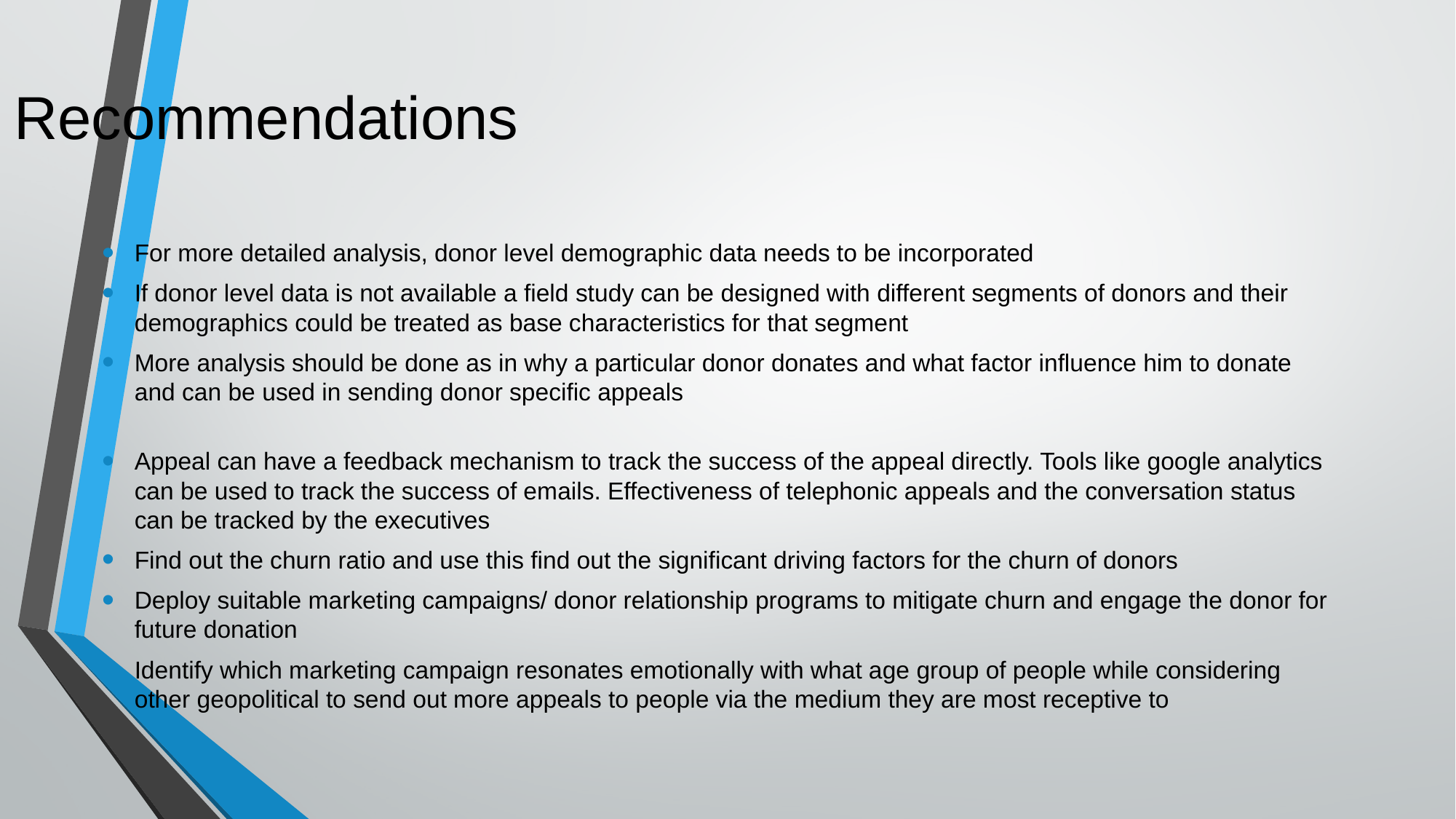

# Recommendations
For more detailed analysis, donor level demographic data needs to be incorporated
If donor level data is not available a field study can be designed with different segments of donors and their demographics could be treated as base characteristics for that segment
More analysis should be done as in why a particular donor donates and what factor influence him to donate and can be used in sending donor specific appeals
Appeal can have a feedback mechanism to track the success of the appeal directly. Tools like google analytics can be used to track the success of emails. Effectiveness of telephonic appeals and the conversation status can be tracked by the executives
Find out the churn ratio and use this find out the significant driving factors for the churn of donors
Deploy suitable marketing campaigns/ donor relationship programs to mitigate churn and engage the donor for future donation
Identify which marketing campaign resonates emotionally with what age group of people while considering other geopolitical to send out more appeals to people via the medium they are most receptive to